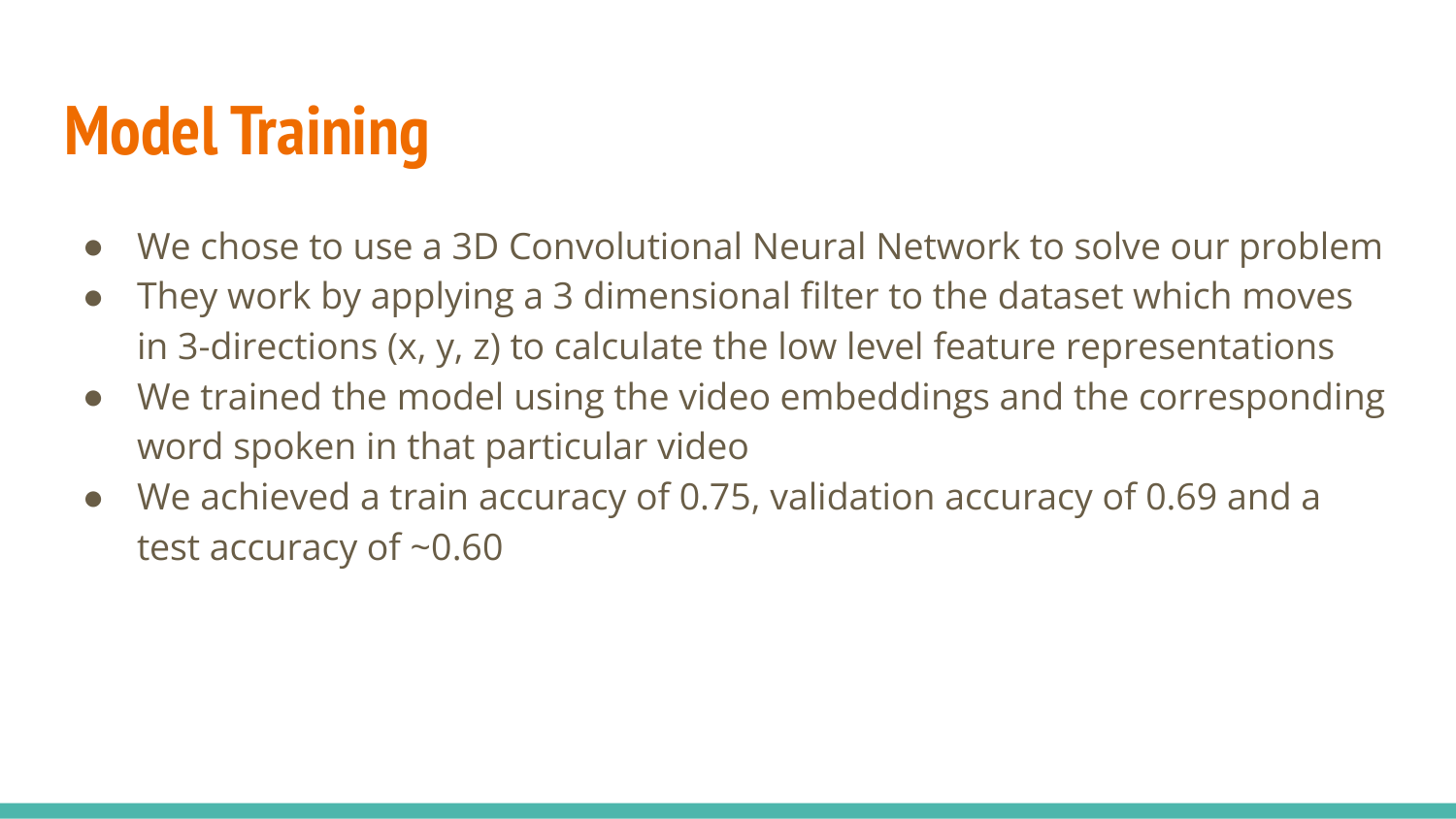

# Model Training
We chose to use a 3D Convolutional Neural Network to solve our problem
They work by applying a 3 dimensional filter to the dataset which moves in 3-directions (x, y, z) to calculate the low level feature representations
We trained the model using the video embeddings and the corresponding word spoken in that particular video
We achieved a train accuracy of 0.75, validation accuracy of 0.69 and a test accuracy of ~0.60